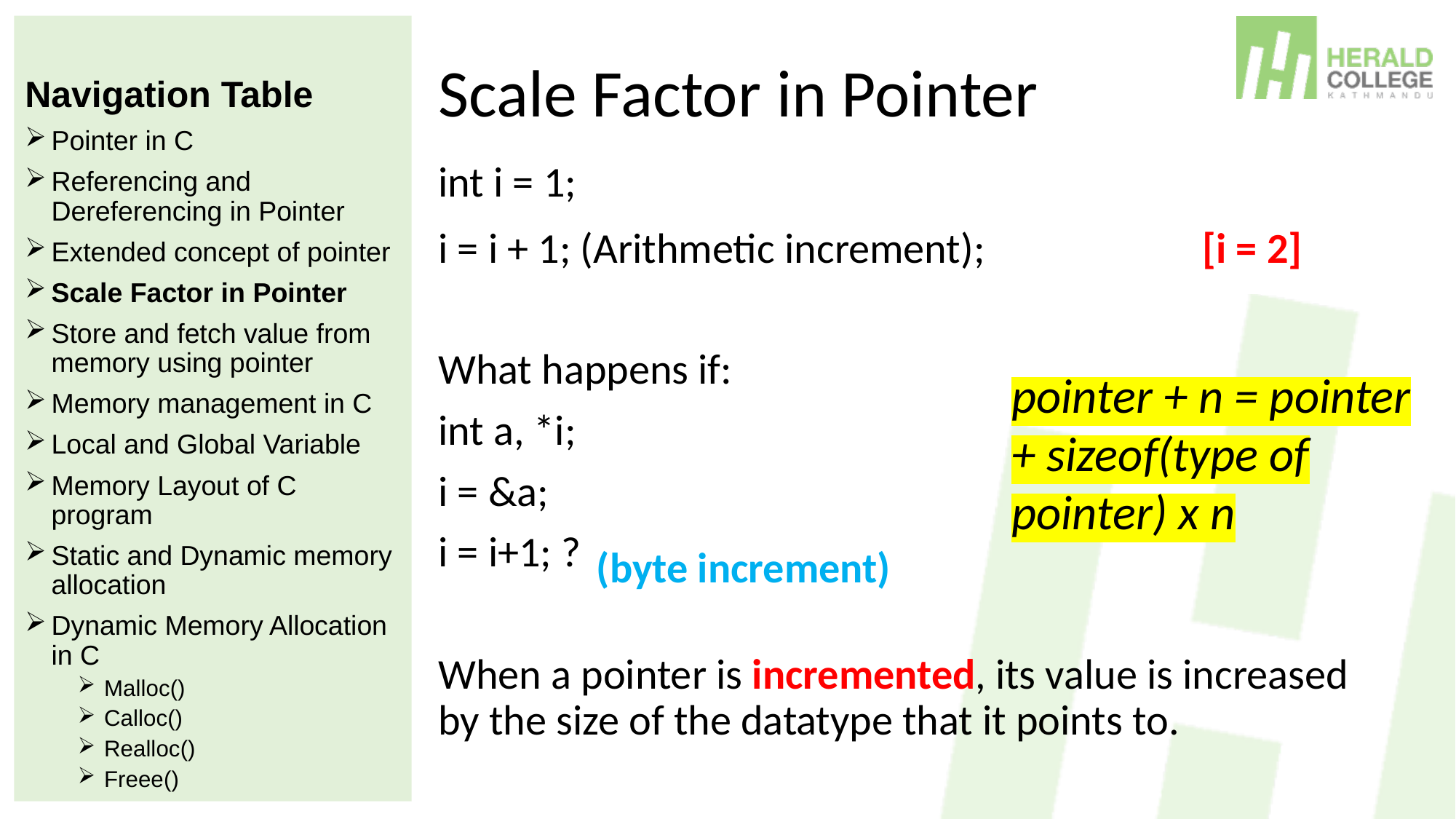

Navigation Table
Pointer in C
Referencing and Dereferencing in Pointer
Extended concept of pointer
Scale Factor in Pointer
Store and fetch value from memory using pointer
Memory management in C
Local and Global Variable
Memory Layout of C program
Static and Dynamic memory allocation
Dynamic Memory Allocation in C
Malloc()
Calloc()
Realloc()
Freee()

# Scale Factor in Pointer
int i = 1;
i = i + 1; (Arithmetic increment);		[i = 2]

What happens if:
int a, *i;
i = &a;
i = i+1; ?

When a pointer is incremented, its value is increased by the size of the datatype that it points to.
pointer + n = pointer + sizeof(type of pointer) x n
(byte increment)